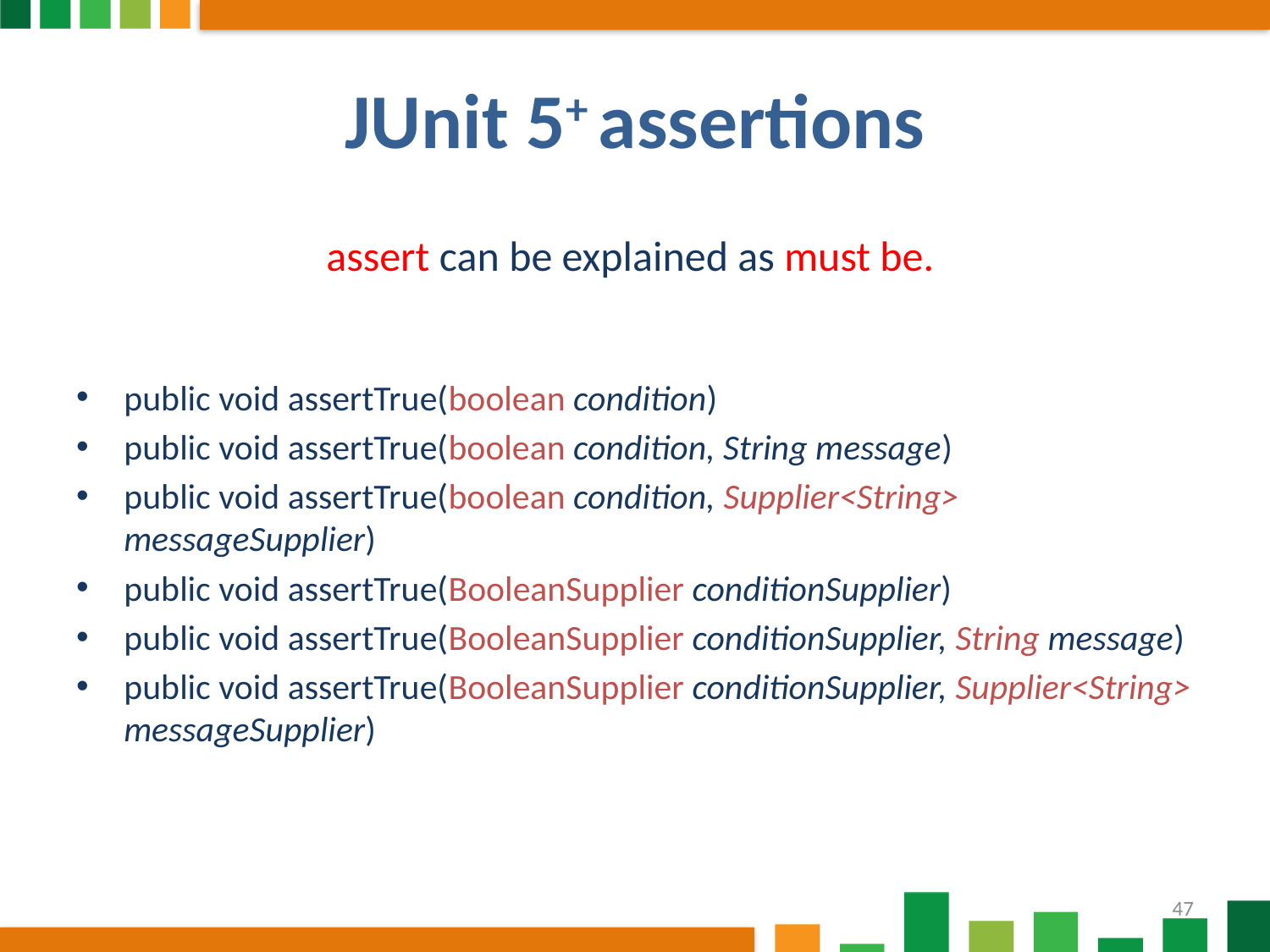

# JUnit 5+ assertions
assert can be explained as must be.

public void assertTrue(boolean condition)
public void assertTrue(boolean condition, String message)
public void assertTrue(boolean condition, Supplier<String> messageSupplier)
public void assertTrue(BooleanSupplier conditionSupplier)
public void assertTrue(BooleanSupplier conditionSupplier, String message)
public void assertTrue(BooleanSupplier conditionSupplier, Supplier<String> messageSupplier)
47